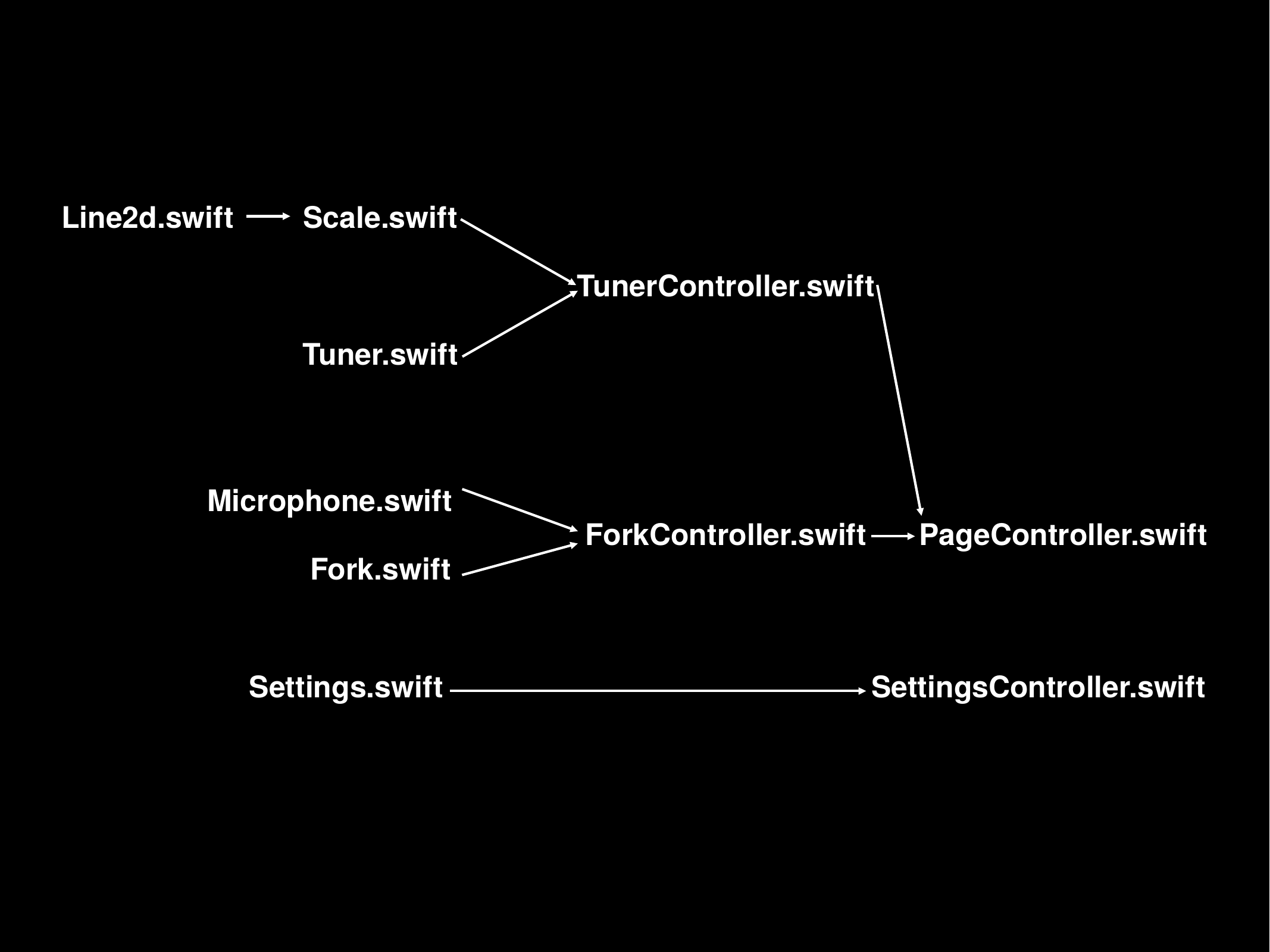

Line2d.swift
Scale.swift

TunerController.swift

Tuner.swift
Microphone.swift

ForkController.swift
PageController.swift

Fork.swift
Settings.swift
SettingsController.swift